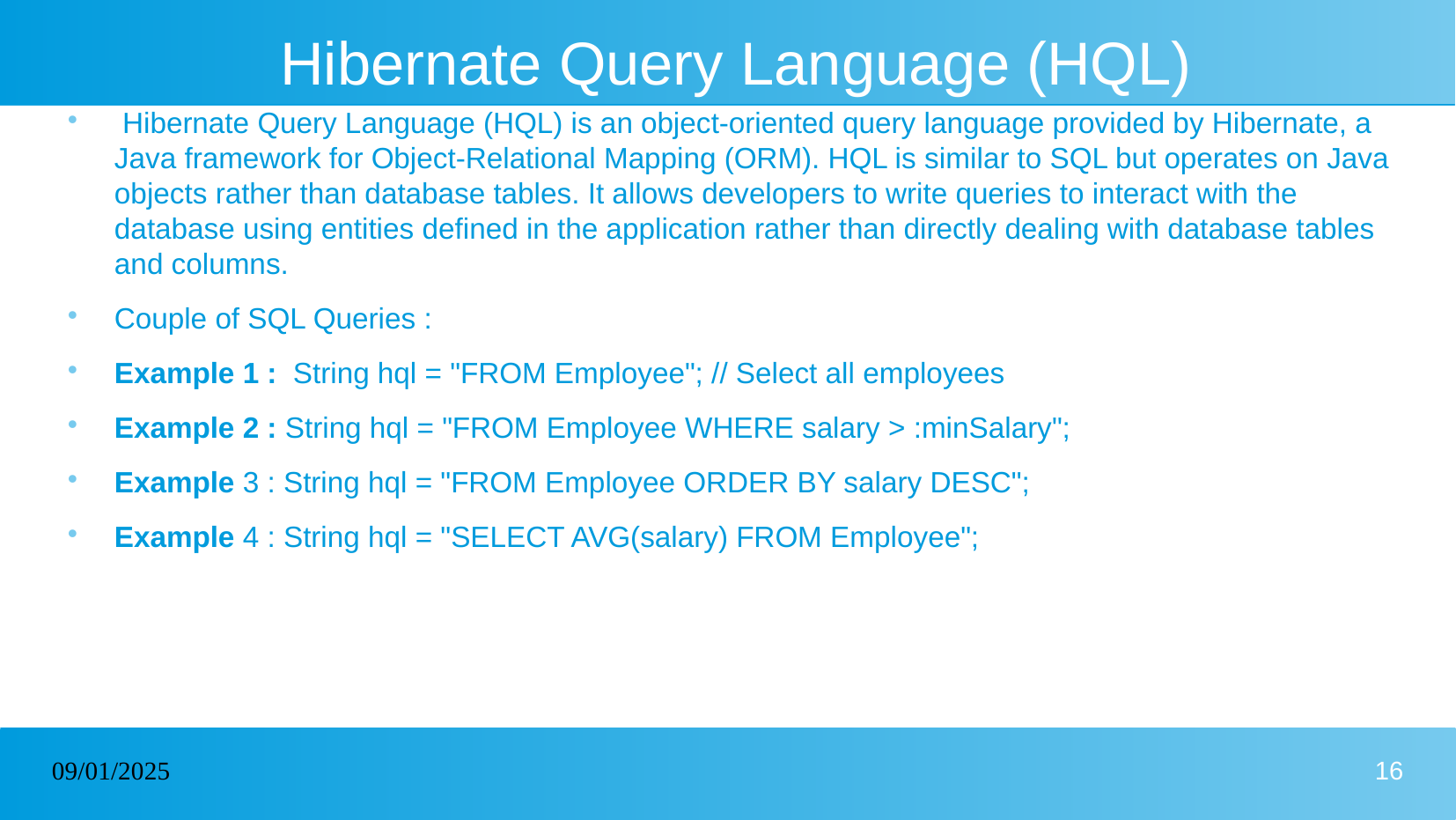

# Hibernate Query Language (HQL)
 Hibernate Query Language (HQL) is an object-oriented query language provided by Hibernate, a Java framework for Object-Relational Mapping (ORM). HQL is similar to SQL but operates on Java objects rather than database tables. It allows developers to write queries to interact with the database using entities defined in the application rather than directly dealing with database tables and columns.
Couple of SQL Queries :
Example 1 :  String hql = "FROM Employee"; // Select all employees
Example 2 : String hql = "FROM Employee WHERE salary > :minSalary";
Example 3 : String hql = "FROM Employee ORDER BY salary DESC";
Example 4 : String hql = "SELECT AVG(salary) FROM Employee";
09/01/2025
16